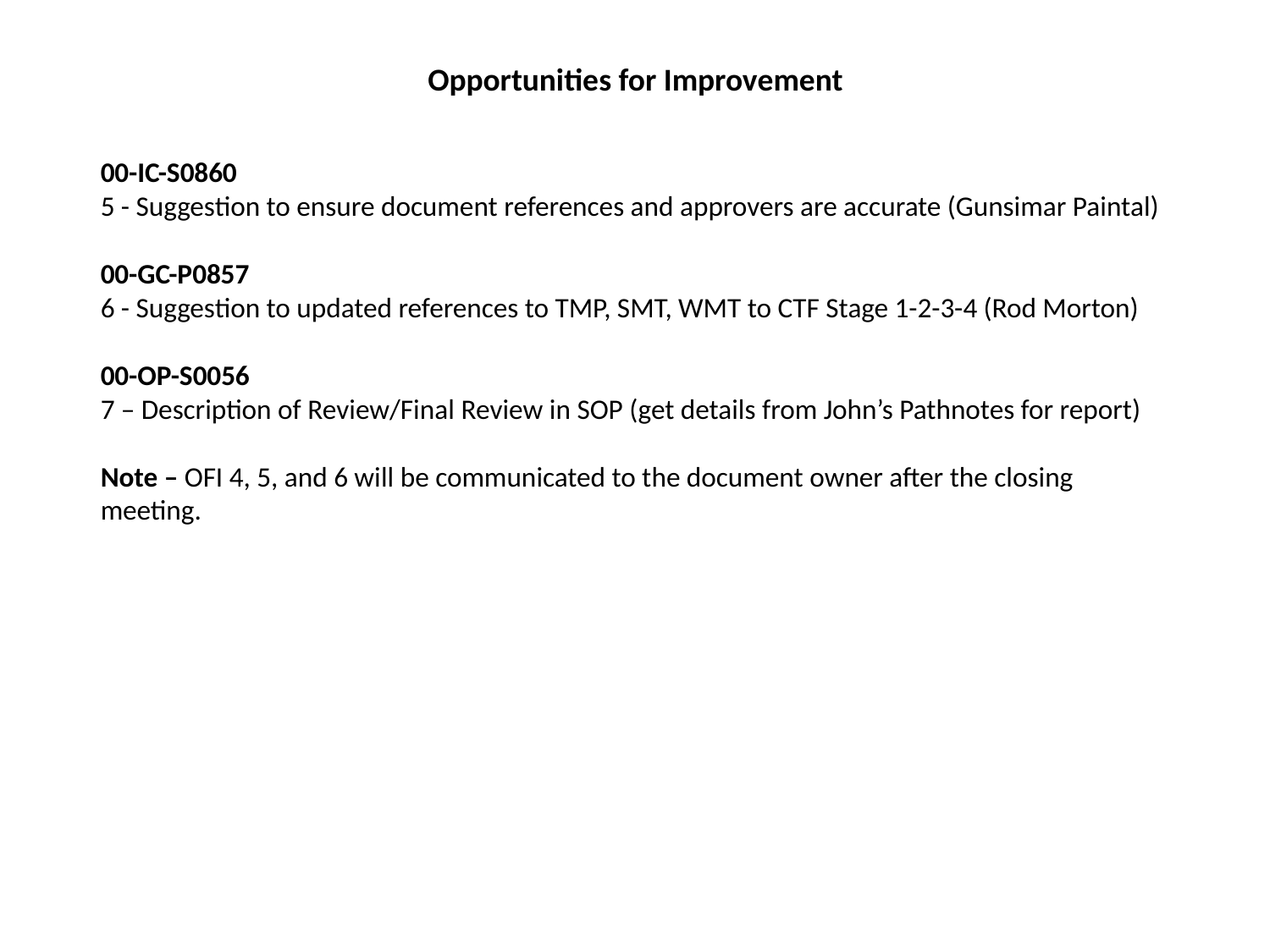

Opportunities for Improvement
00-IC-S0860
5 - Suggestion to ensure document references and approvers are accurate (Gunsimar Paintal)

00-GC-P0857
6 - Suggestion to updated references to TMP, SMT, WMT to CTF Stage 1-2-3-4 (Rod Morton)

00-OP-S0056
7 – Description of Review/Final Review in SOP (get details from John’s Pathnotes for report)
Note – OFI 4, 5, and 6 will be communicated to the document owner after the closing meeting.